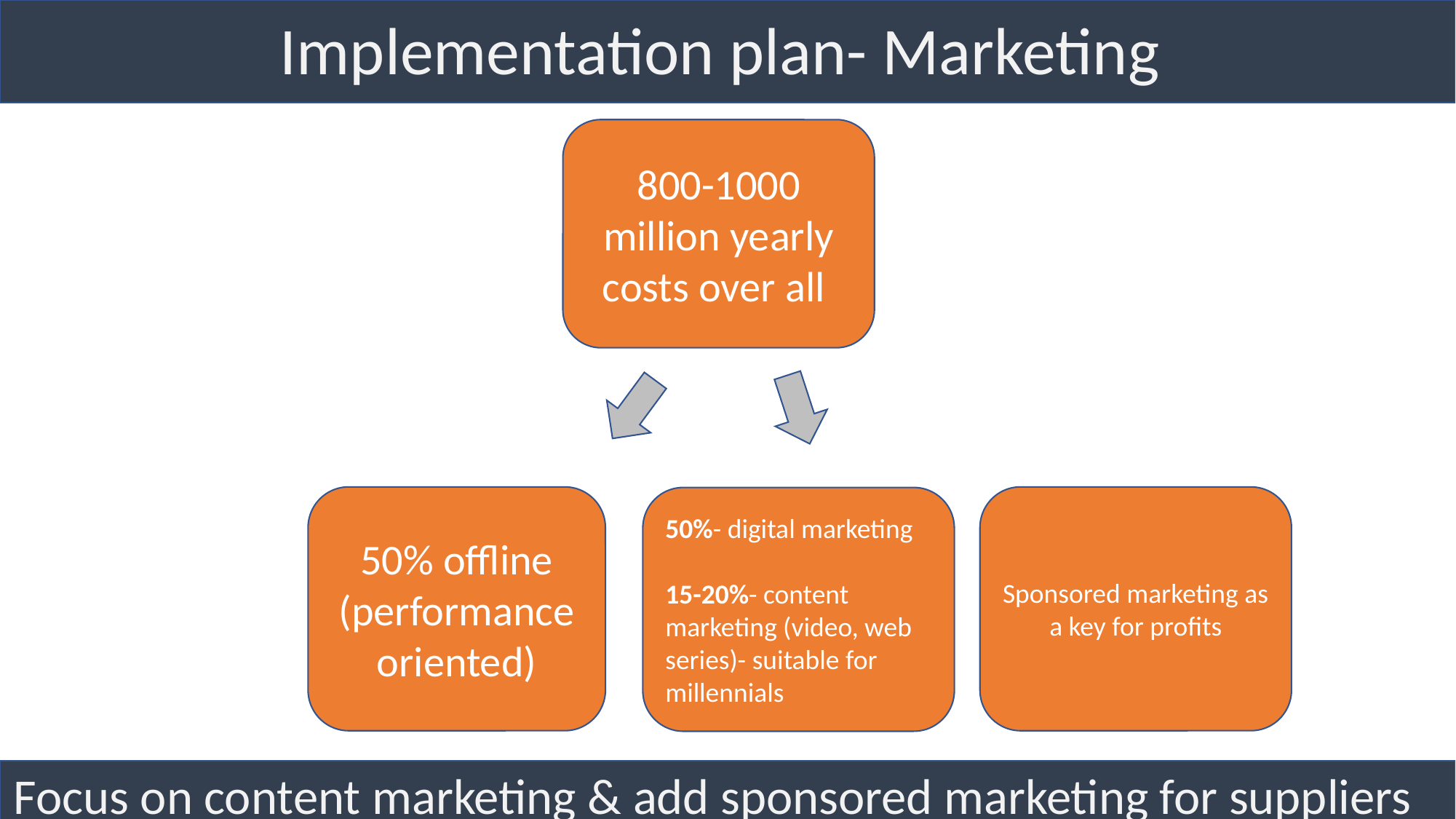

# Implementation plan- Marketing

800-1000 million yearly costs over all

50% offline (performance oriented)

Sponsored marketing as a key for profits

50%- digital marketing

15-20%- content marketing (video, web series)- suitable for millennials

Focus on content marketing & add sponsored marketing for suppliers